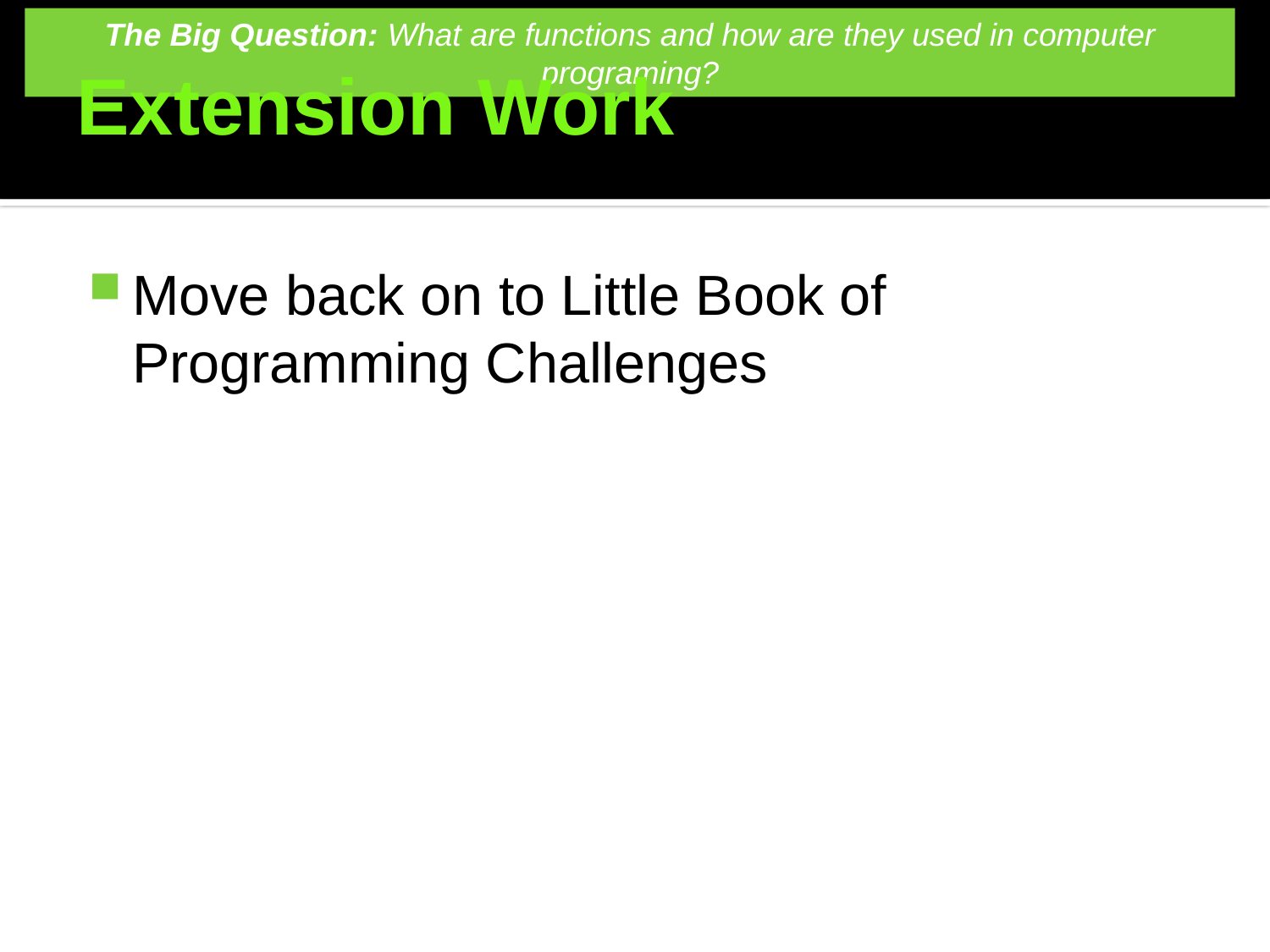

# Extension Work
Move back on to Little Book of Programming Challenges